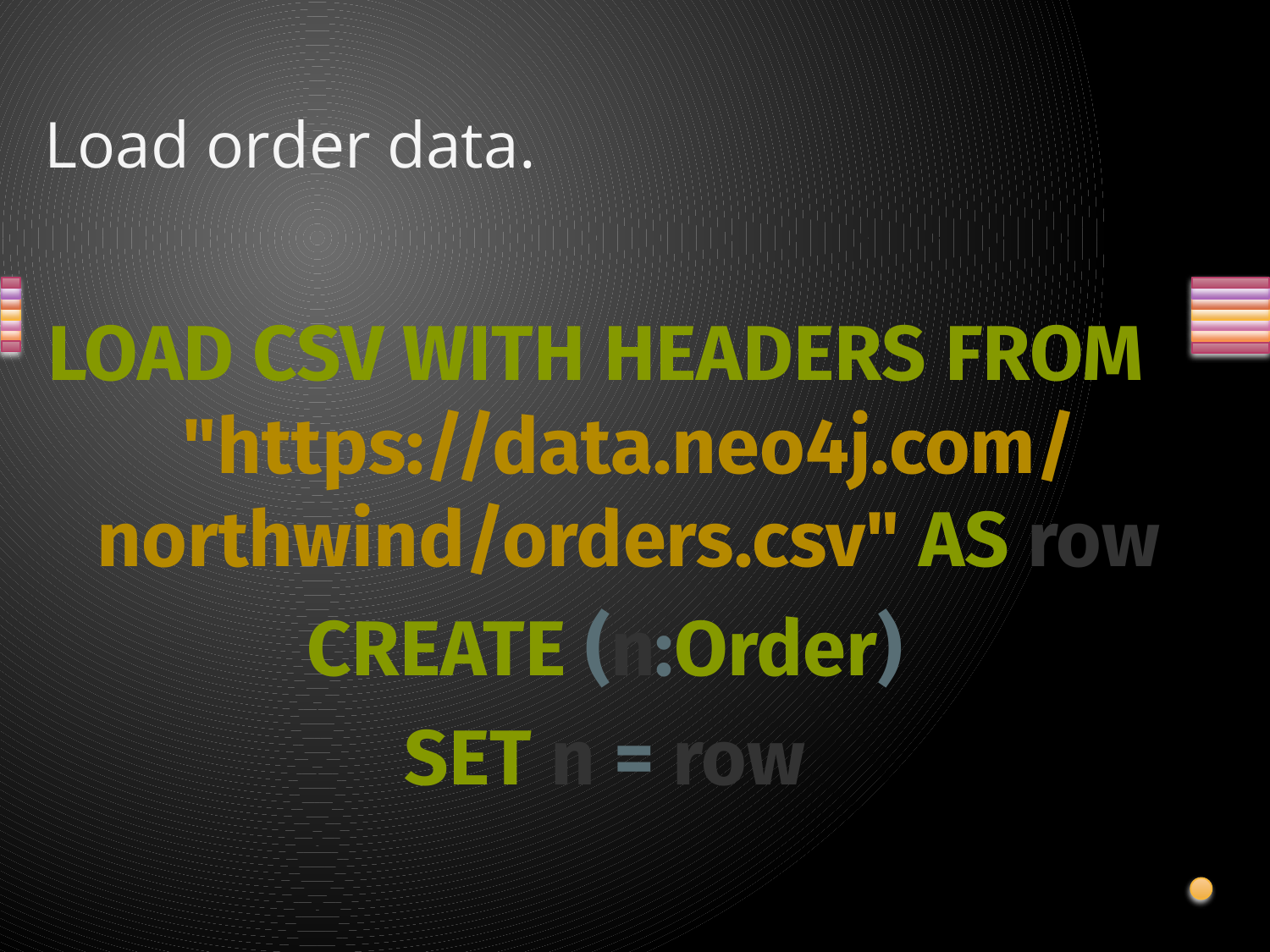

# Load order data.
LOAD CSV WITH HEADERS FROM "https://data.neo4j.com/northwind/orders.csv" AS row
CREATE (n:Order)
SET n = row